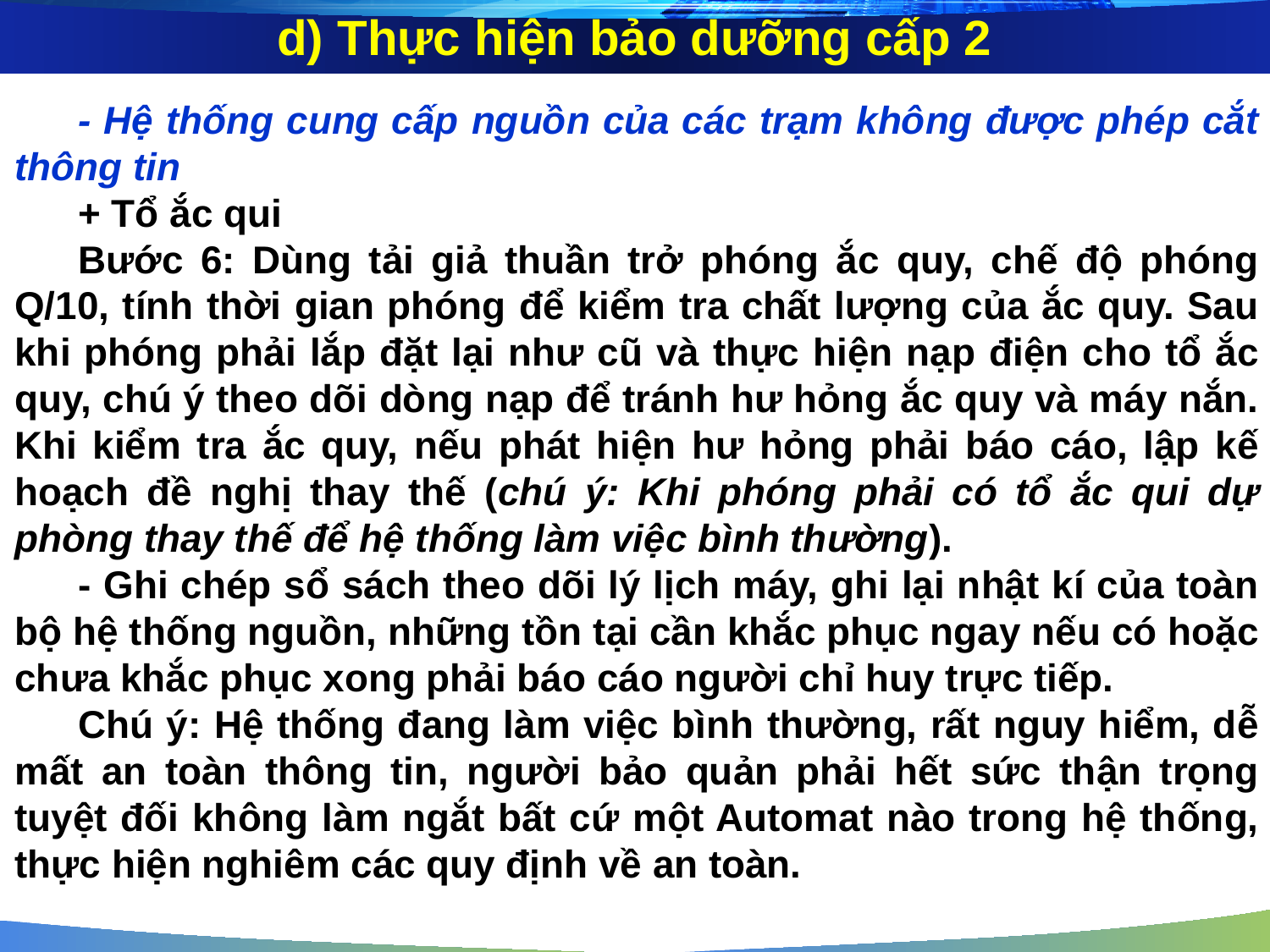

d) Thực hiện bảo dưỡng cấp 2
- Hệ thống cung cấp nguồn của các trạm không được phép cắt thông tin
+ Tổ ắc qui
Bước 6: Dùng tải giả thuần trở phóng ắc quy, chế độ phóng Q/10, tính thời gian phóng để kiểm tra chất lượng của ắc quy. Sau khi phóng phải lắp đặt lại như cũ và thực hiện nạp điện cho tổ ắc quy, chú ý theo dõi dòng nạp để tránh hư hỏng ắc quy và máy nắn. Khi kiểm tra ắc quy, nếu phát hiện hư hỏng phải báo cáo, lập kế hoạch đề nghị thay thế (chú ý: Khi phóng phải có tổ ắc qui dự phòng thay thế để hệ thống làm việc bình thường).
- Ghi chép sổ sách theo dõi lý lịch máy, ghi lại nhật kí của toàn bộ hệ thống nguồn, những tồn tại cần khắc phục ngay nếu có hoặc chưa khắc phục xong phải báo cáo người chỉ huy trực tiếp.
Chú ý: Hệ thống đang làm việc bình thường, rất nguy hiểm, dễ mất an toàn thông tin, người bảo quản phải hết sức thận trọng tuyệt đối không làm ngắt bất cứ một Automat nào trong hệ thống, thực hiện nghiêm các quy định về an toàn.